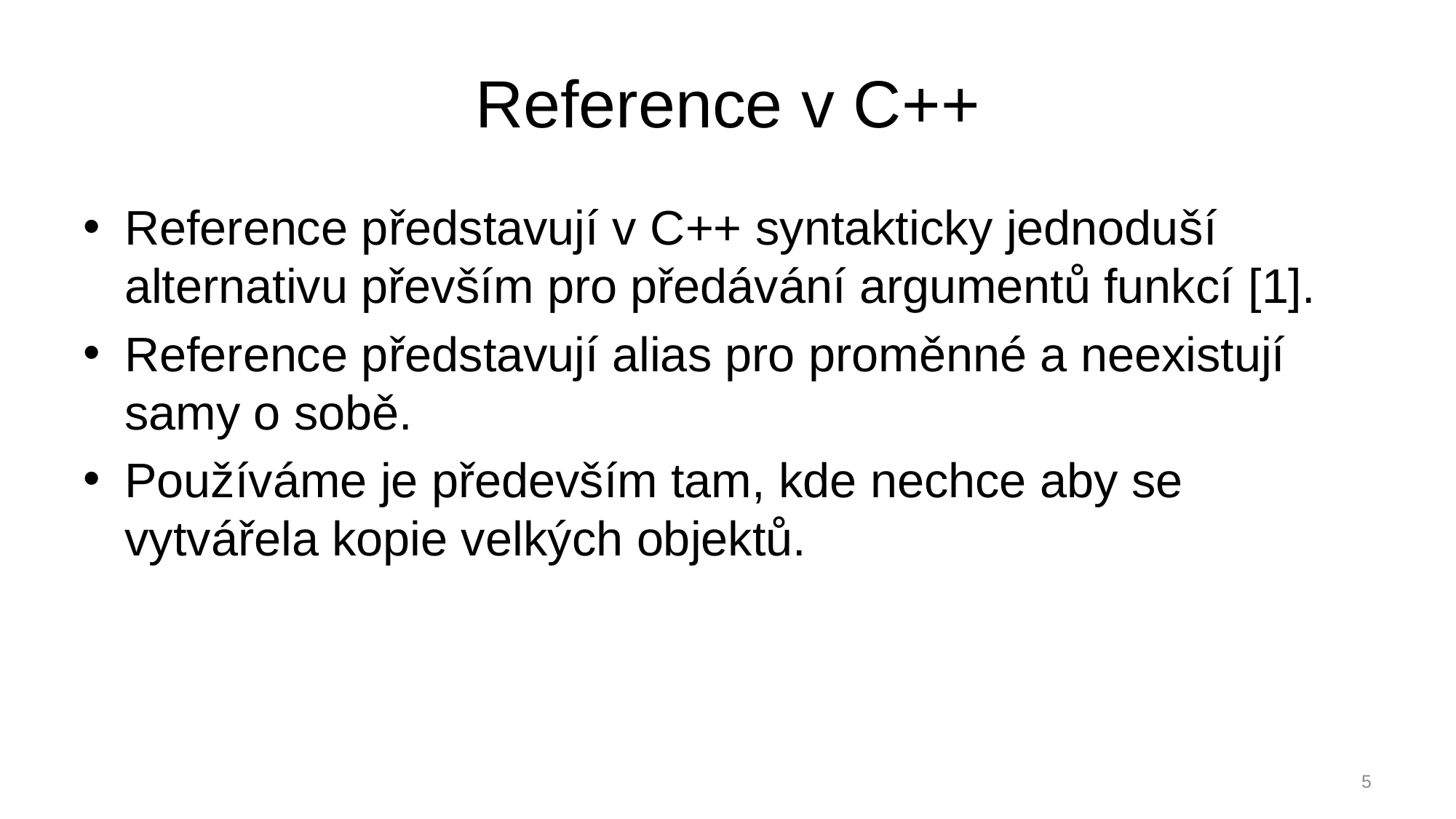

# Reference v C++
Reference představují v C++ syntakticky jednoduší alternativu převším pro předávání argumentů funkcí [1].
Reference představují alias pro proměnné a neexistují samy o sobě.
Používáme je především tam, kde nechce aby se vytvářela kopie velkých objektů.

5